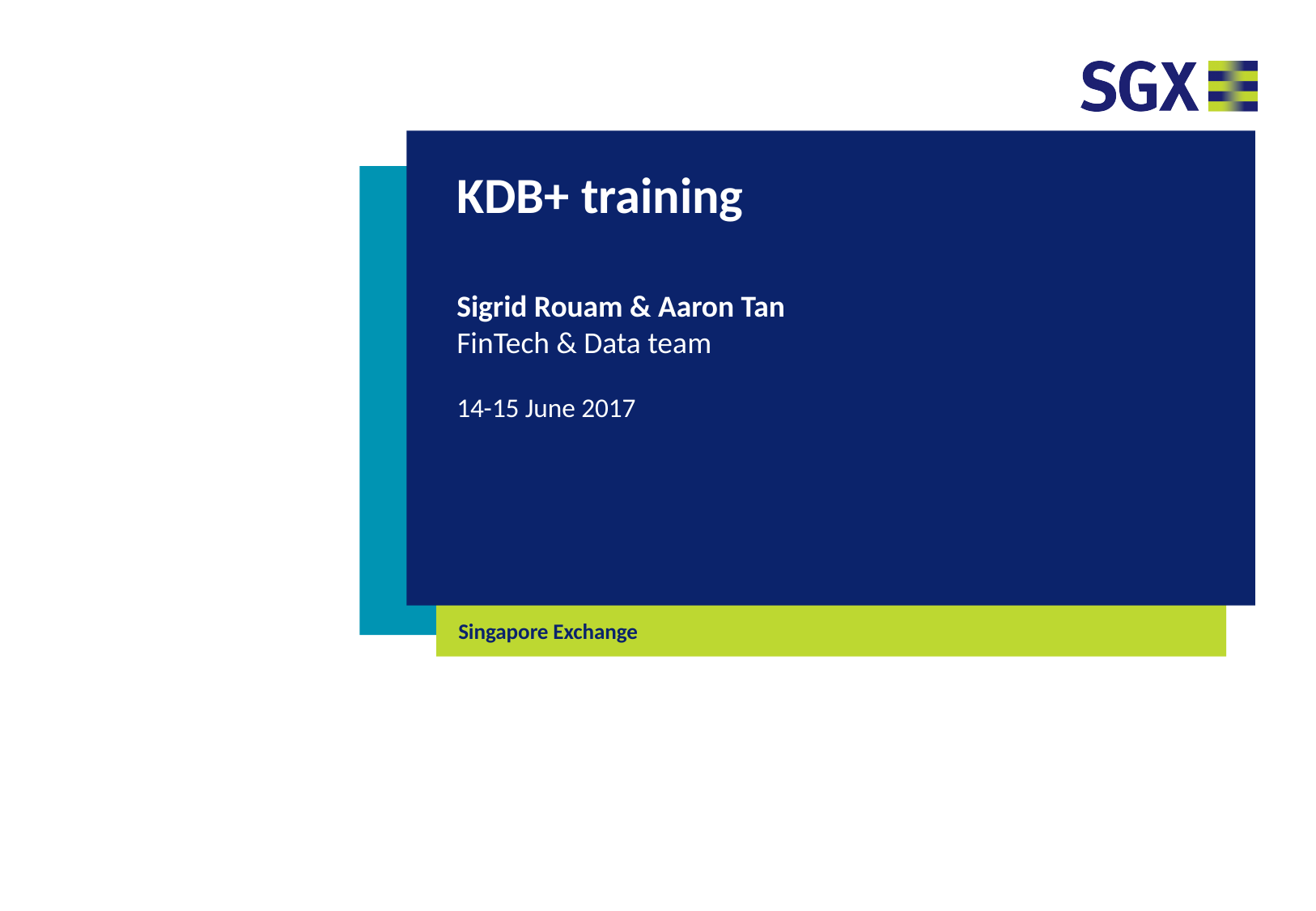

# KDB+ training
Sigrid Rouam & Aaron Tan
FinTech & Data team
14-15 June 2017